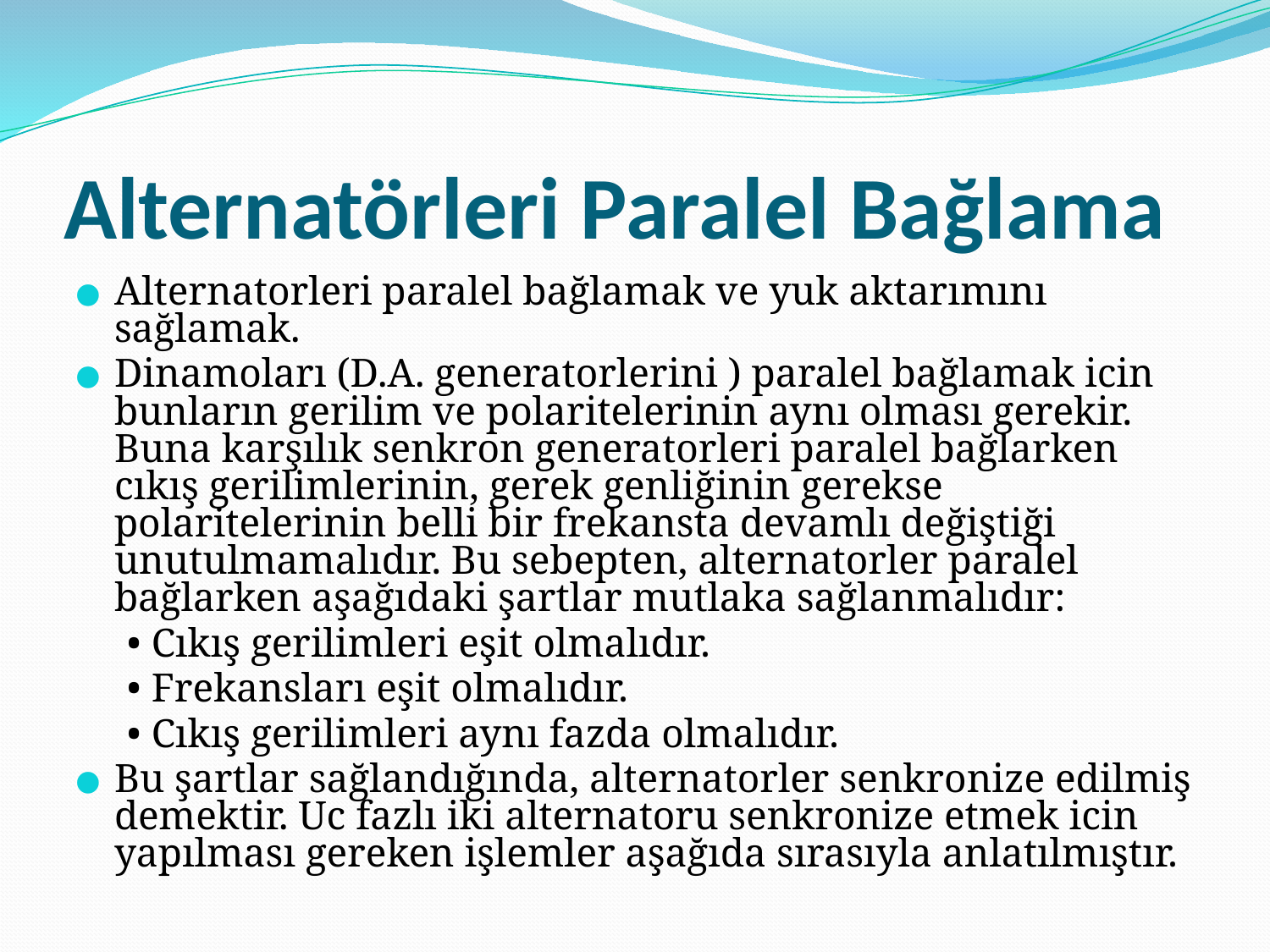

# Alternatörleri Paralel Bağlama
Alternatorleri paralel bağlamak ve yuk aktarımını sağlamak.
Dinamoları (D.A. generatorlerini ) paralel bağlamak icin bunların gerilim ve polaritelerinin aynı olması gerekir. Buna karşılık senkron generatorleri paralel bağlarken cıkış gerilimlerinin, gerek genliğinin gerekse polaritelerinin belli bir frekansta devamlı değiştiği unutulmamalıdır. Bu sebepten, alternatorler paralel bağlarken aşağıdaki şartlar mutlaka sağlanmalıdır:
     • Cıkış gerilimleri eşit olmalıdır.
     • Frekansları eşit olmalıdır.
     • Cıkış gerilimleri aynı fazda olmalıdır.
Bu şartlar sağlandığında, alternatorler senkronize edilmiş demektir. Uc fazlı iki alternatoru senkronize etmek icin yapılması gereken işlemler aşağıda sırasıyla anlatılmıştır.